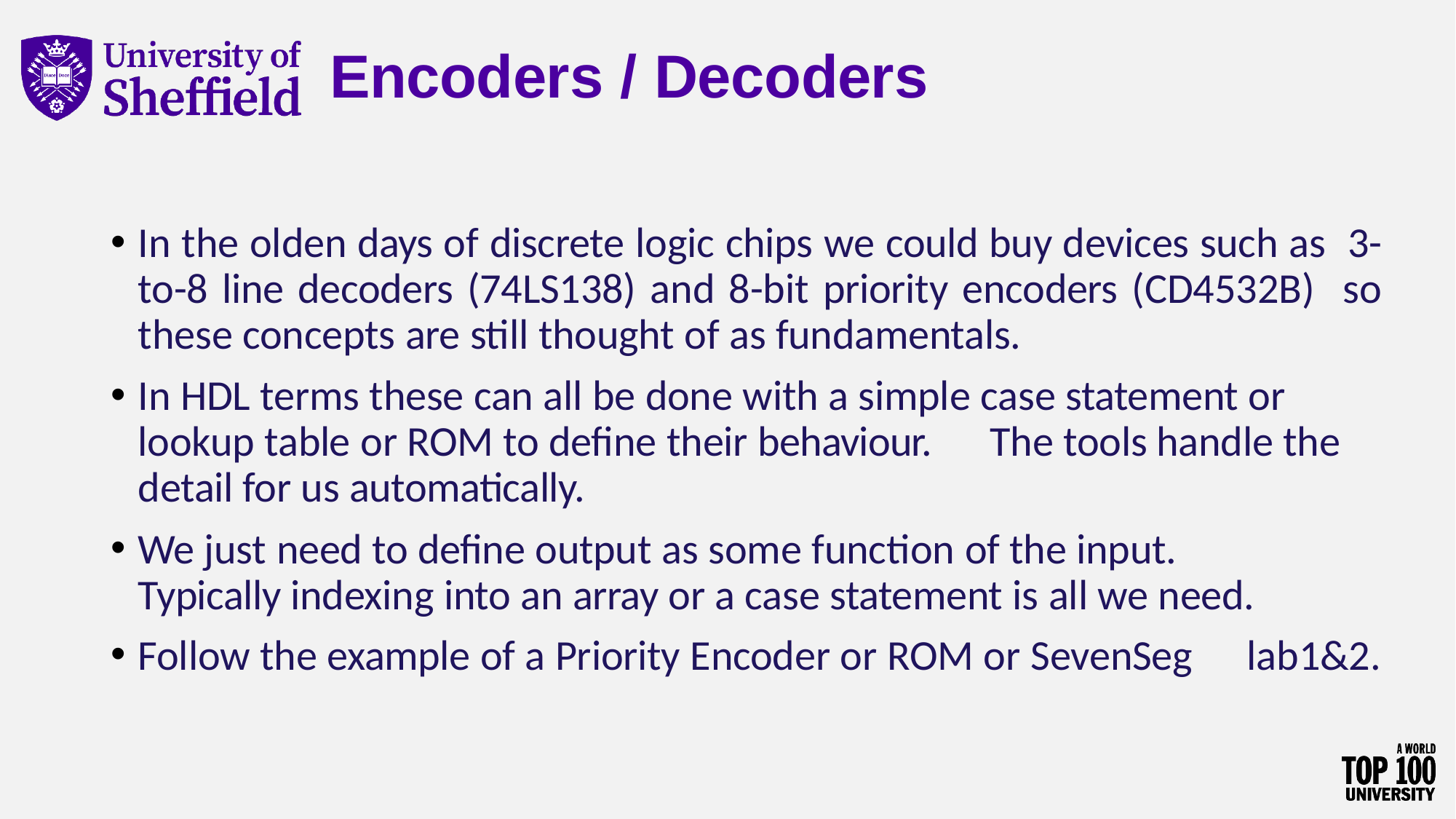

# Encoders / Decoders
In the olden days of discrete logic chips we could buy devices such as  3-to-8 line decoders (74LS138) and 8-bit priority encoders (CD4532B)  so these concepts are still thought of as fundamentals.
In HDL terms these can all be done with a simple case statement or  lookup table or ROM to define their behaviour.	The tools handle the  detail for us automatically.
We just need to define output as some function of the input.  Typically indexing into an array or a case statement is all we need.
Follow the example of a Priority Encoder or ROM or SevenSeg	lab1&2.